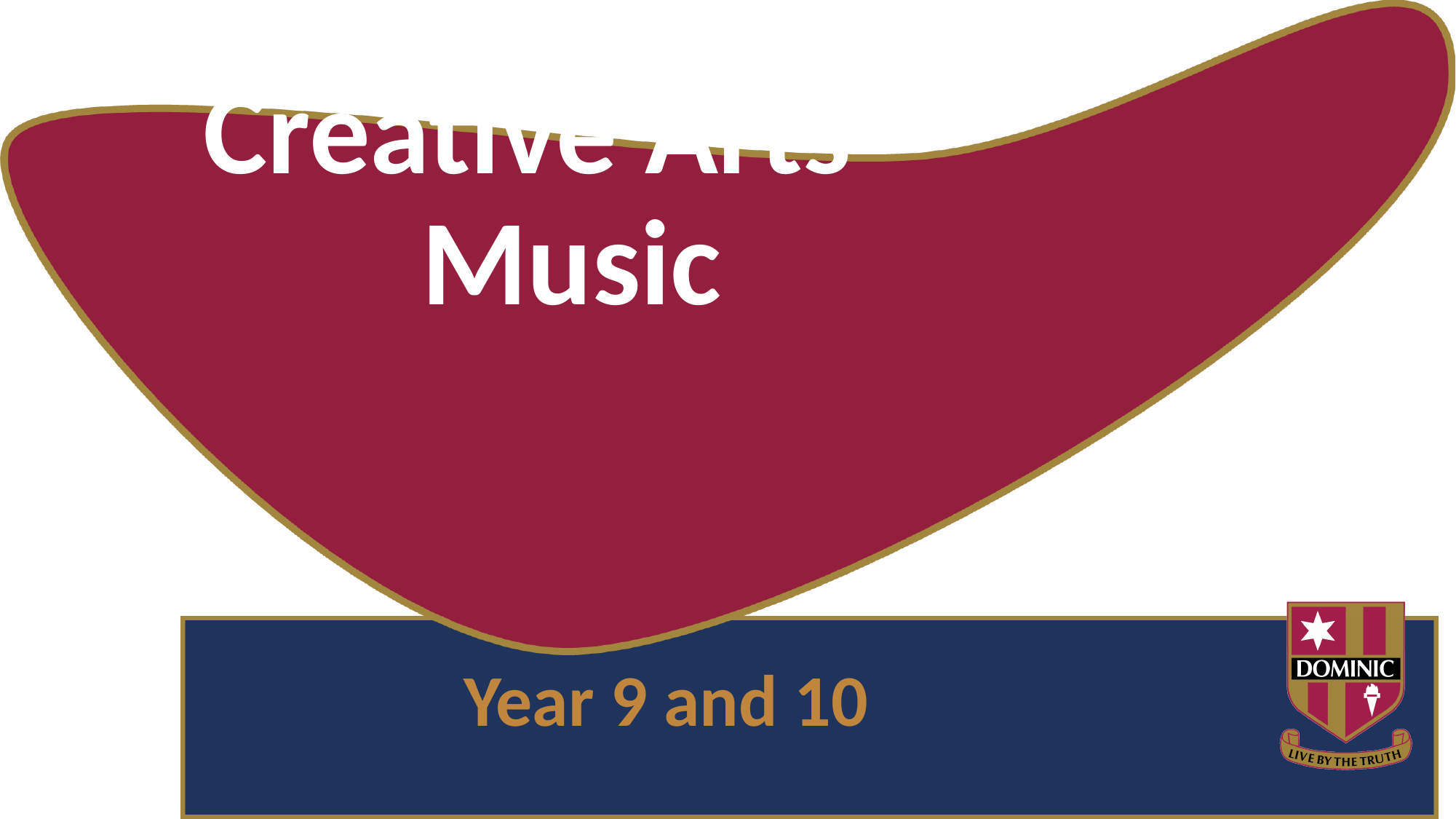

# Creative Arts – Music
Year 9 and 10